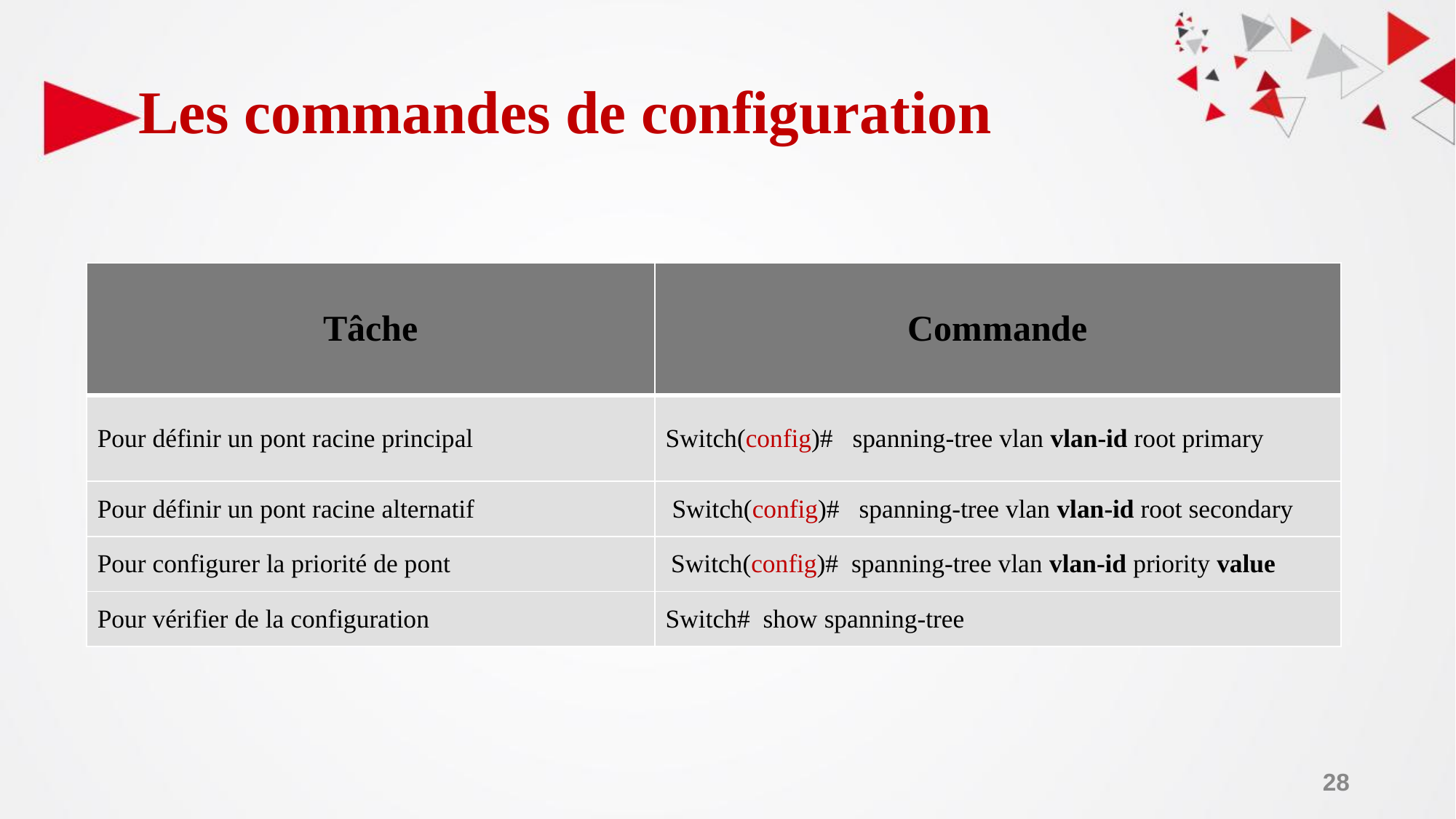

# Les commandes de configuration
| Tâche | Commande |
| --- | --- |
| Pour définir un pont racine principal | Switch(config)#  spanning-tree vlan vlan-id root primary |
| Pour définir un pont racine alternatif | Switch(config)# spanning-tree vlan vlan-id root secondary |
| Pour configurer la priorité de pont | Switch(config)# spanning-tree vlan vlan-id priority value |
| Pour vérifier de la configuration | Switch# show spanning-tree |
28